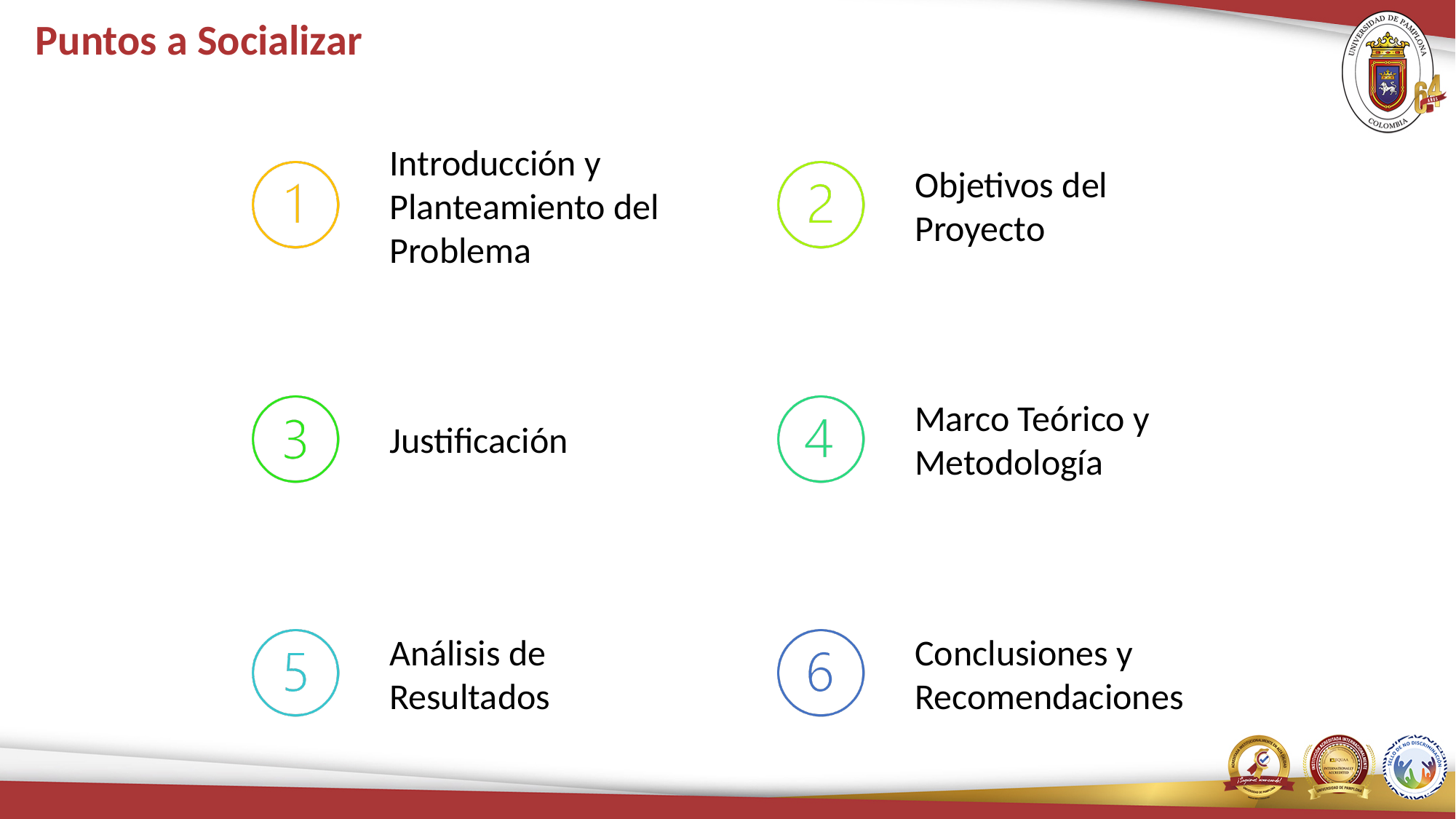

# Puntos a Socializar
Introducción y Planteamiento del Problema
Objetivos del Proyecto
Justificación
Marco Teórico y Metodología
Análisis de Resultados
Conclusiones y Recomendaciones